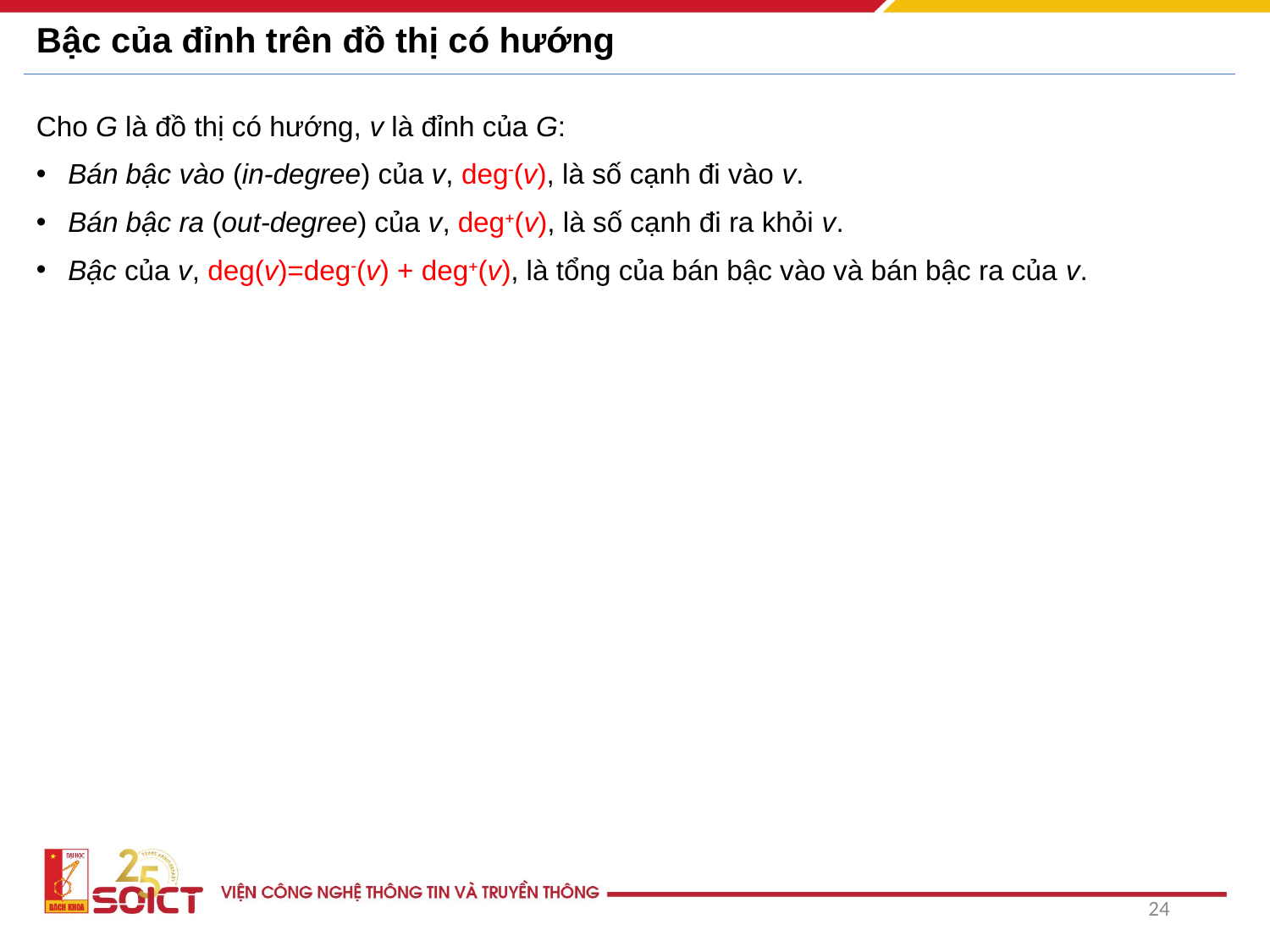

# Bậc của đỉnh trên đồ thị có hướng
Cho G là đồ thị có hướng, v là đỉnh của G:
Bán bậc vào (in-degree) của v, deg−(v), là số cạnh đi vào v.
Bán bậc ra (out-degree) của v, deg+(v), là số cạnh đi ra khỏi v.
Bậc của v, deg(v)=deg−(v) + deg+(v), là tổng của bán bậc vào và bán bậc ra của v.
24